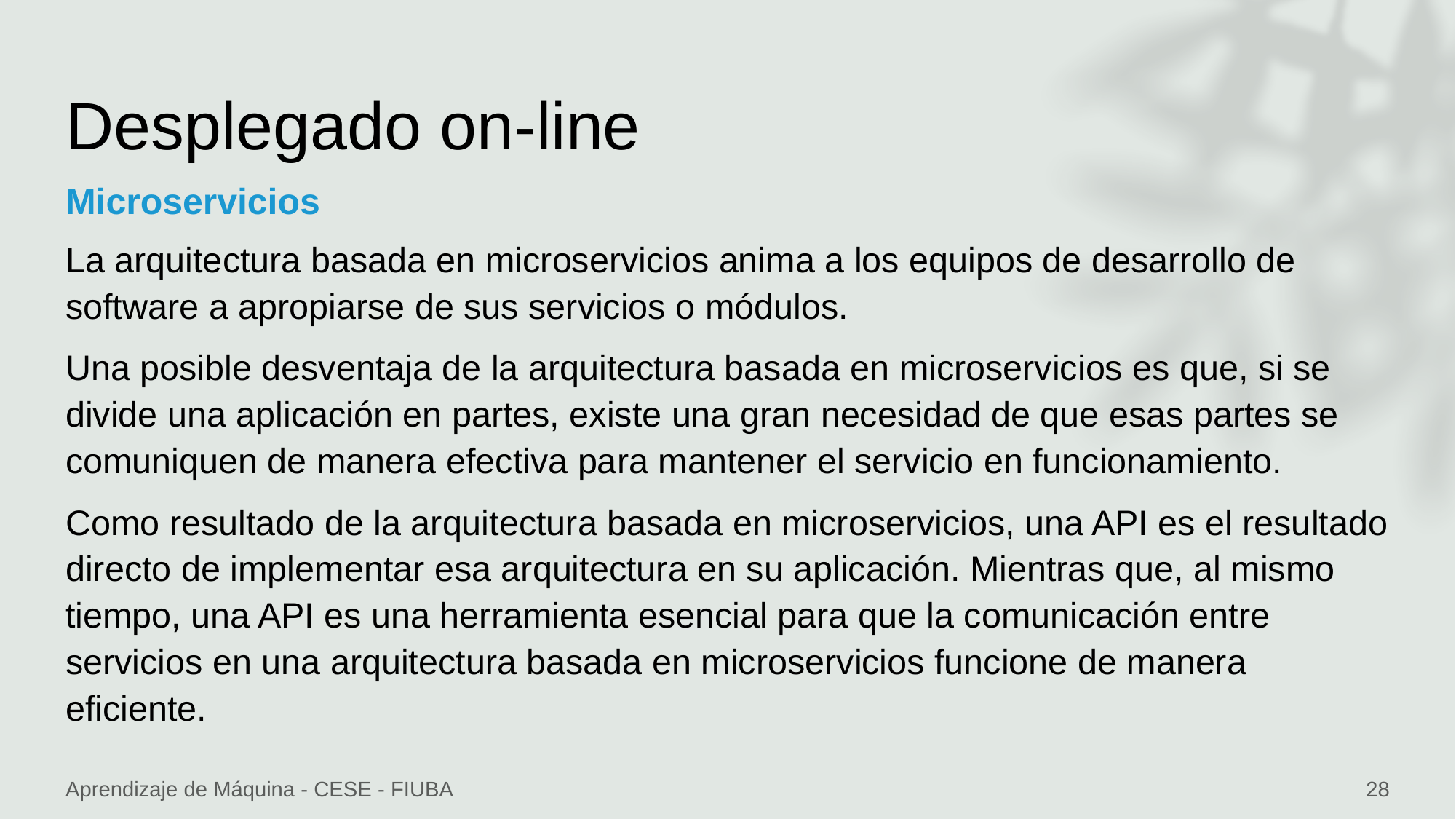

# Desplegado on-line
Microservicios
La arquitectura basada en microservicios anima a los equipos de desarrollo de software a apropiarse de sus servicios o módulos.
Una posible desventaja de la arquitectura basada en microservicios es que, si se divide una aplicación en partes, existe una gran necesidad de que esas partes se comuniquen de manera efectiva para mantener el servicio en funcionamiento.
Como resultado de la arquitectura basada en microservicios, una API es el resultado directo de implementar esa arquitectura en su aplicación. Mientras que, al mismo tiempo, una API es una herramienta esencial para que la comunicación entre servicios en una arquitectura basada en microservicios funcione de manera eficiente.
Aprendizaje de Máquina - CESE - FIUBA
28